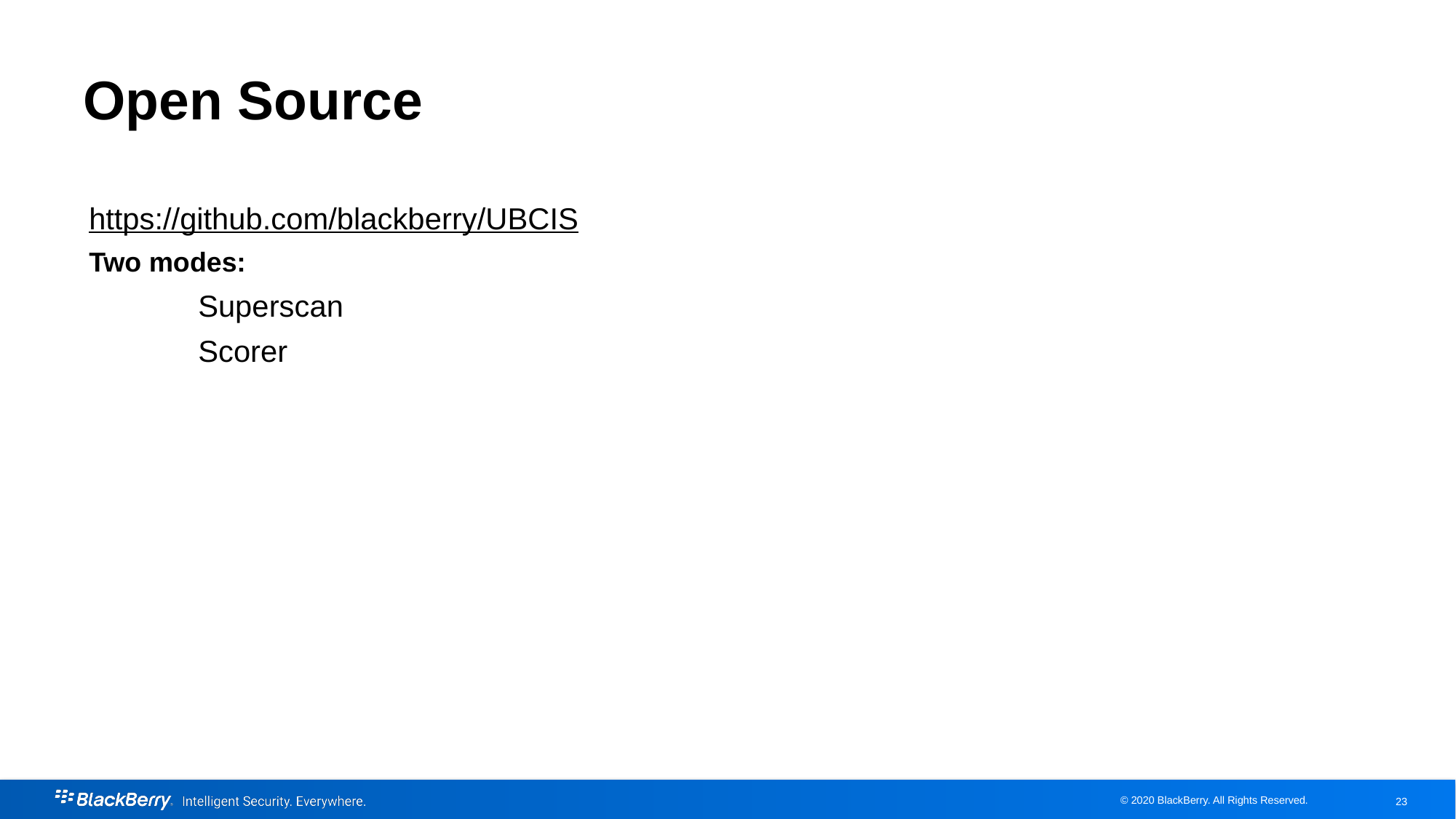

# Open Source
https://github.com/blackberry/UBCIS
Two modes:
	Superscan
	Scorer